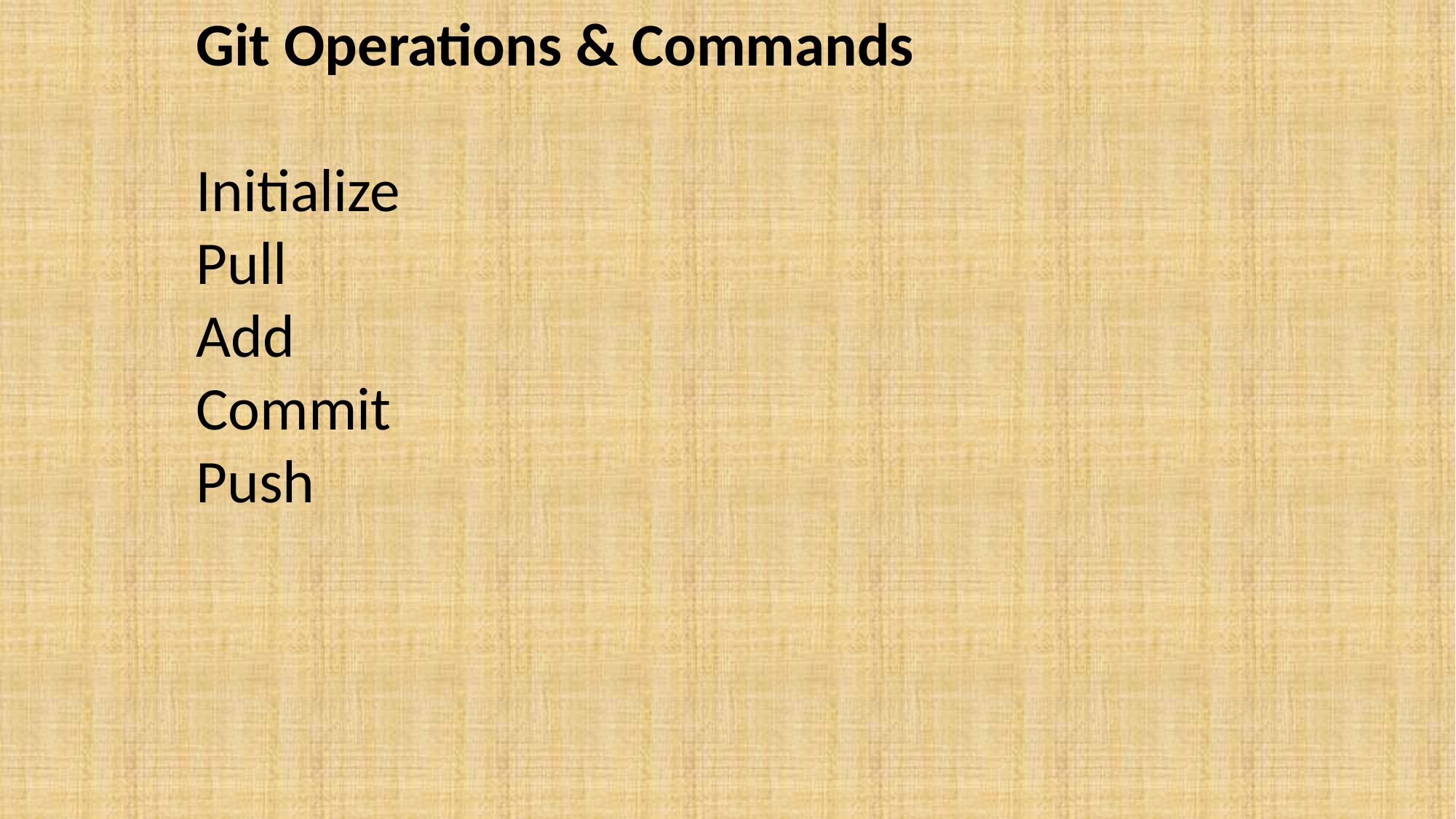

Git Operations & Commands

Initialize
Pull
Add
Commit
Push